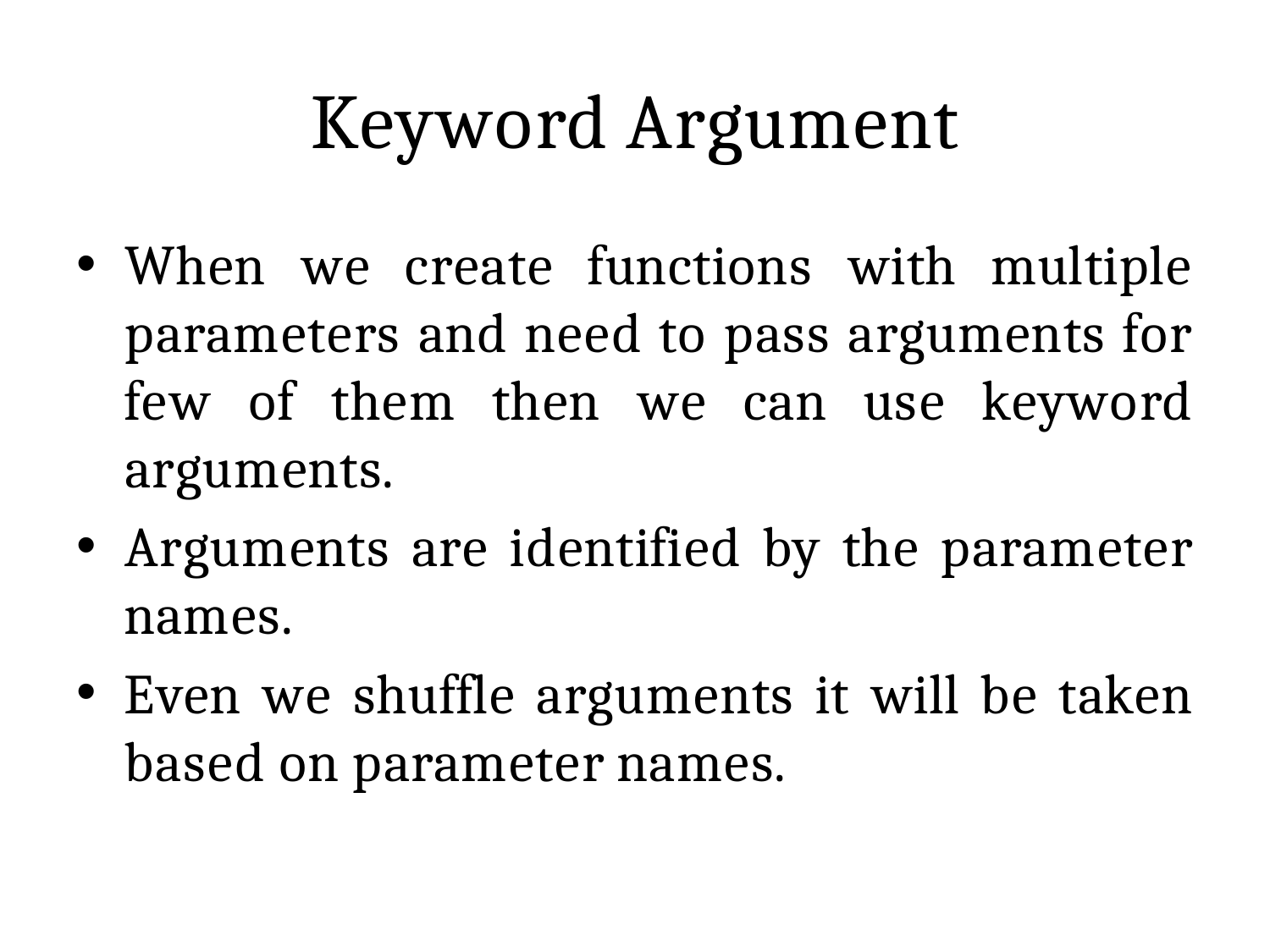

# Keyword Argument
When we create functions with multiple parameters and need to pass arguments for few of them then we can use keyword arguments.
Arguments are identified by the parameter names.
Even we shuffle arguments it will be taken based on parameter names.